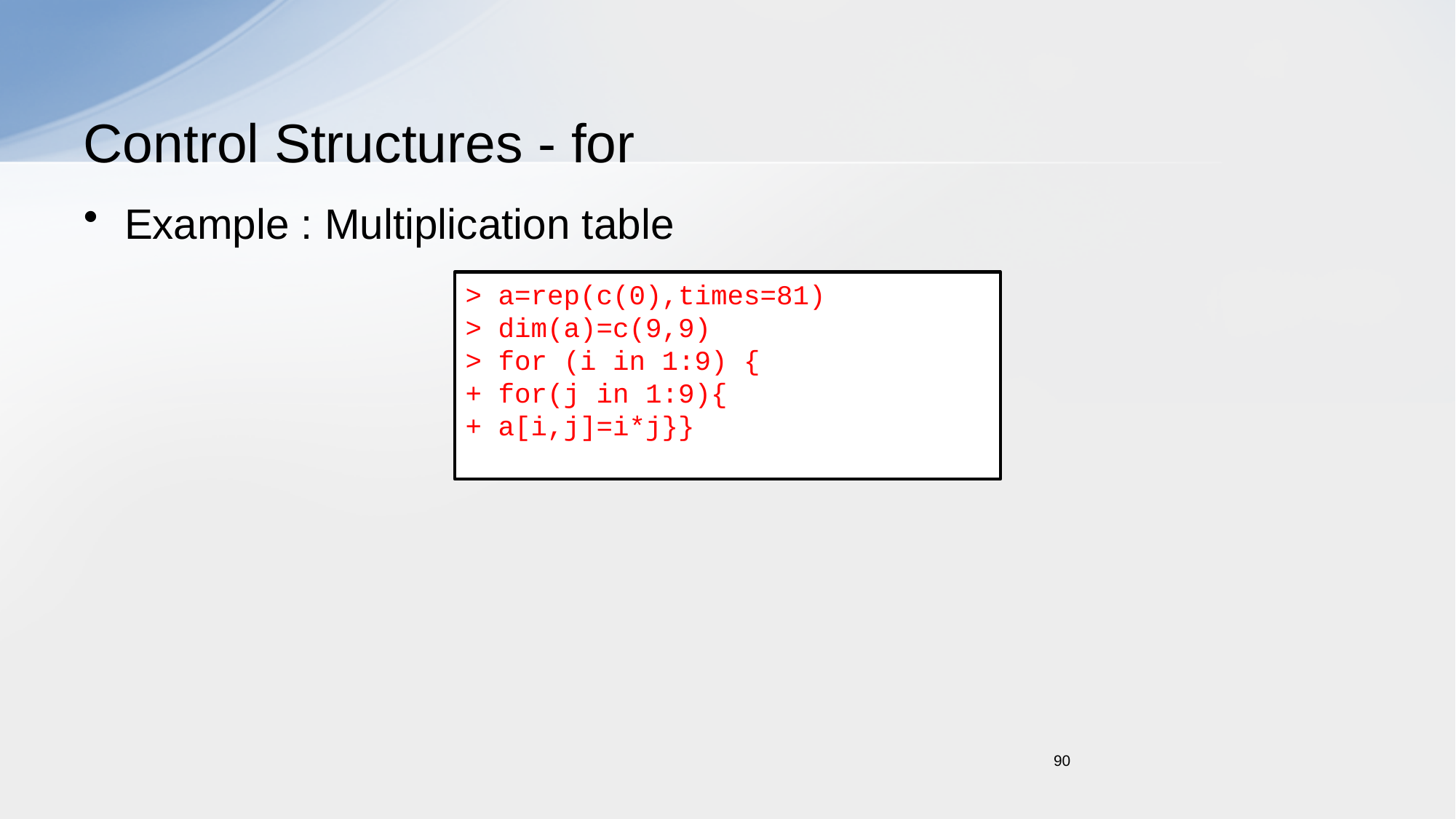

# Control Structures - for
Example : Multiplication table
> a=rep(c(0),times=81)
> dim(a)=c(9,9)
> for (i in 1:9) {
+ for(j in 1:9){
+ a[i,j]=i*j}}

90